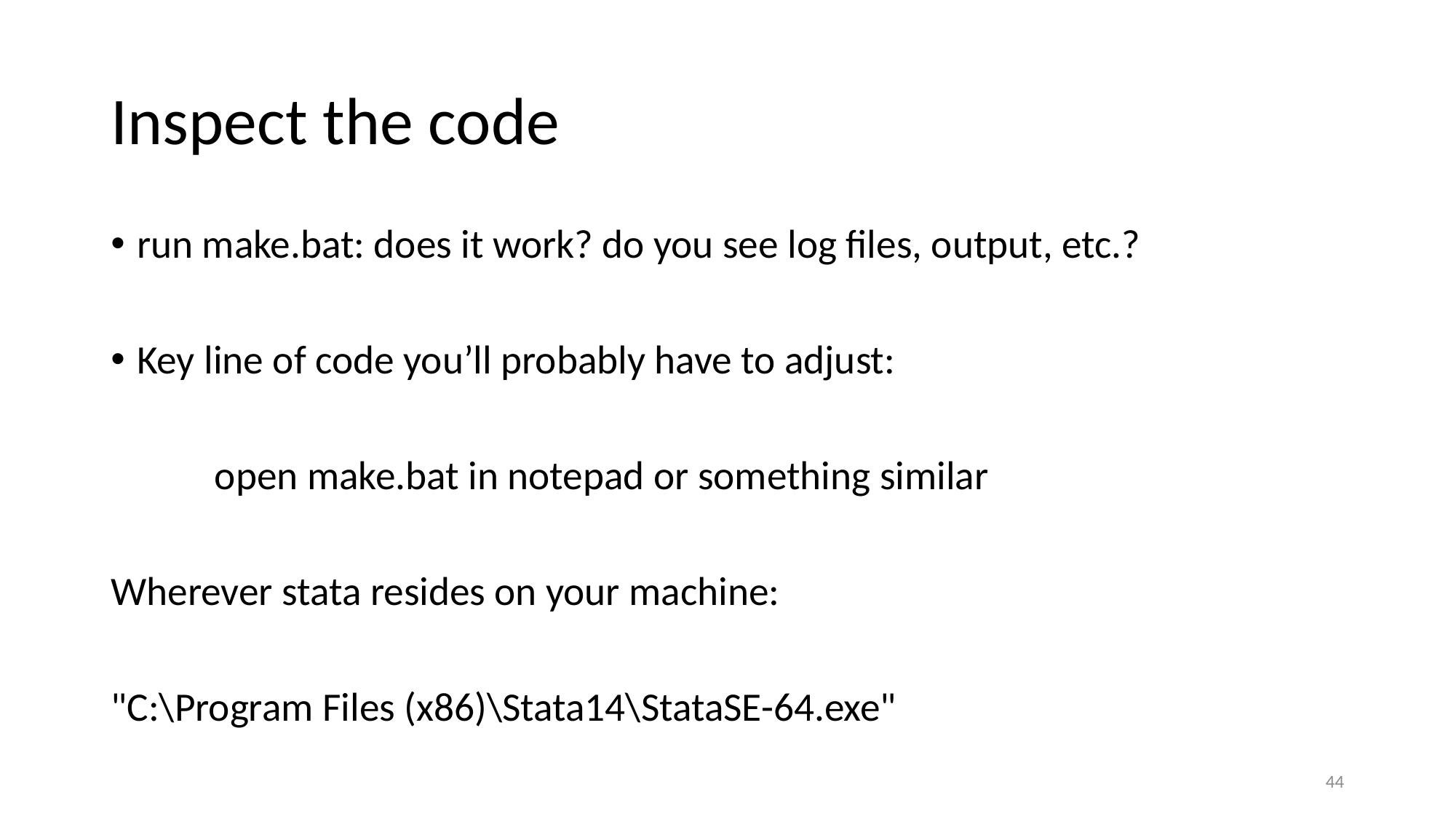

# Inspect the code
run make.bat: does it work? do you see log files, output, etc.?

Key line of code you’ll probably have to adjust:

	open make.bat in notepad or something similar

Wherever stata resides on your machine:

"C:\Program Files (x86)\Stata14\StataSE-64.exe"

44